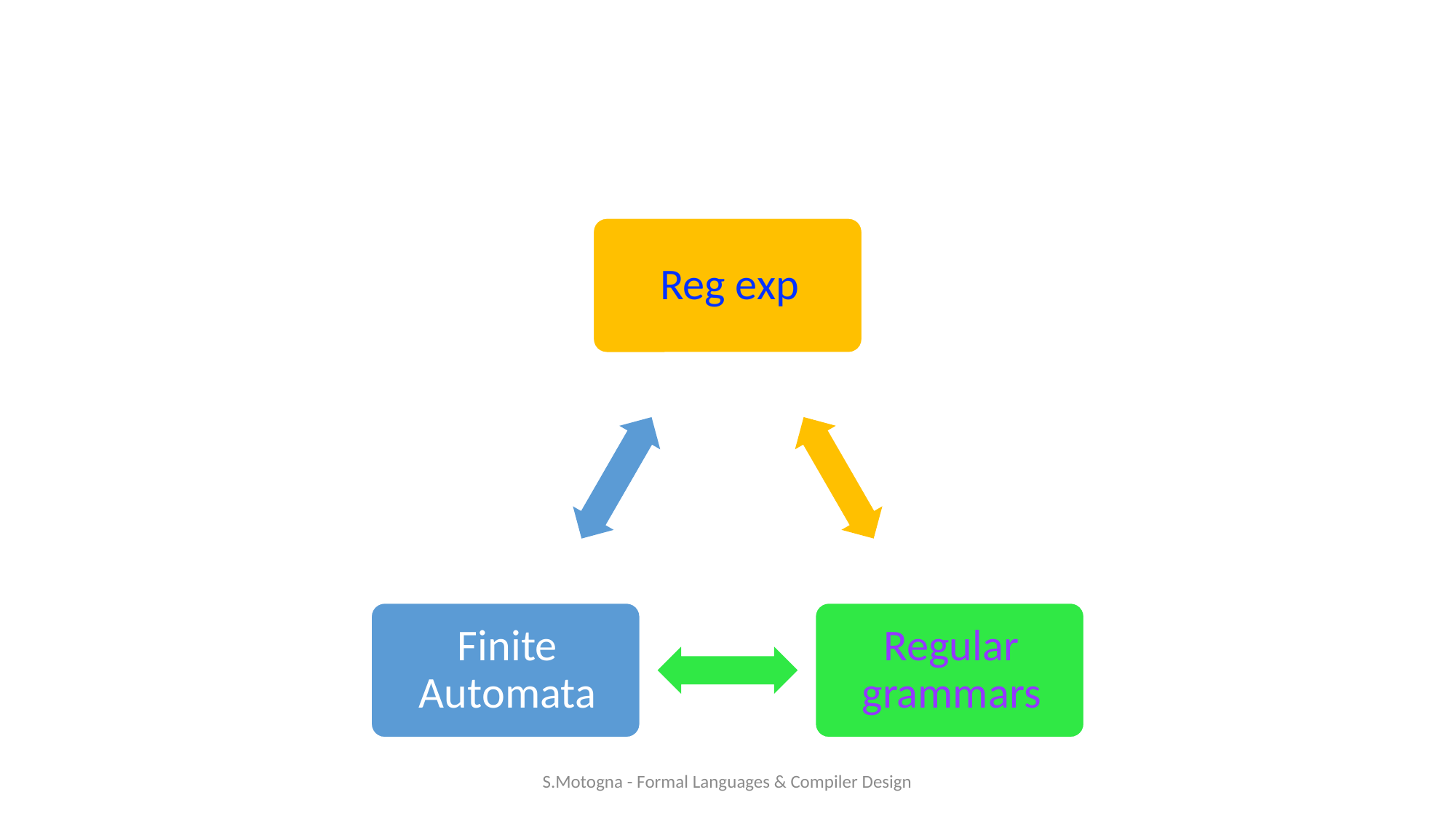

#
Reg exp

Regular grammars

Finite Automata

S.Motogna - Formal Languages & Compiler Design